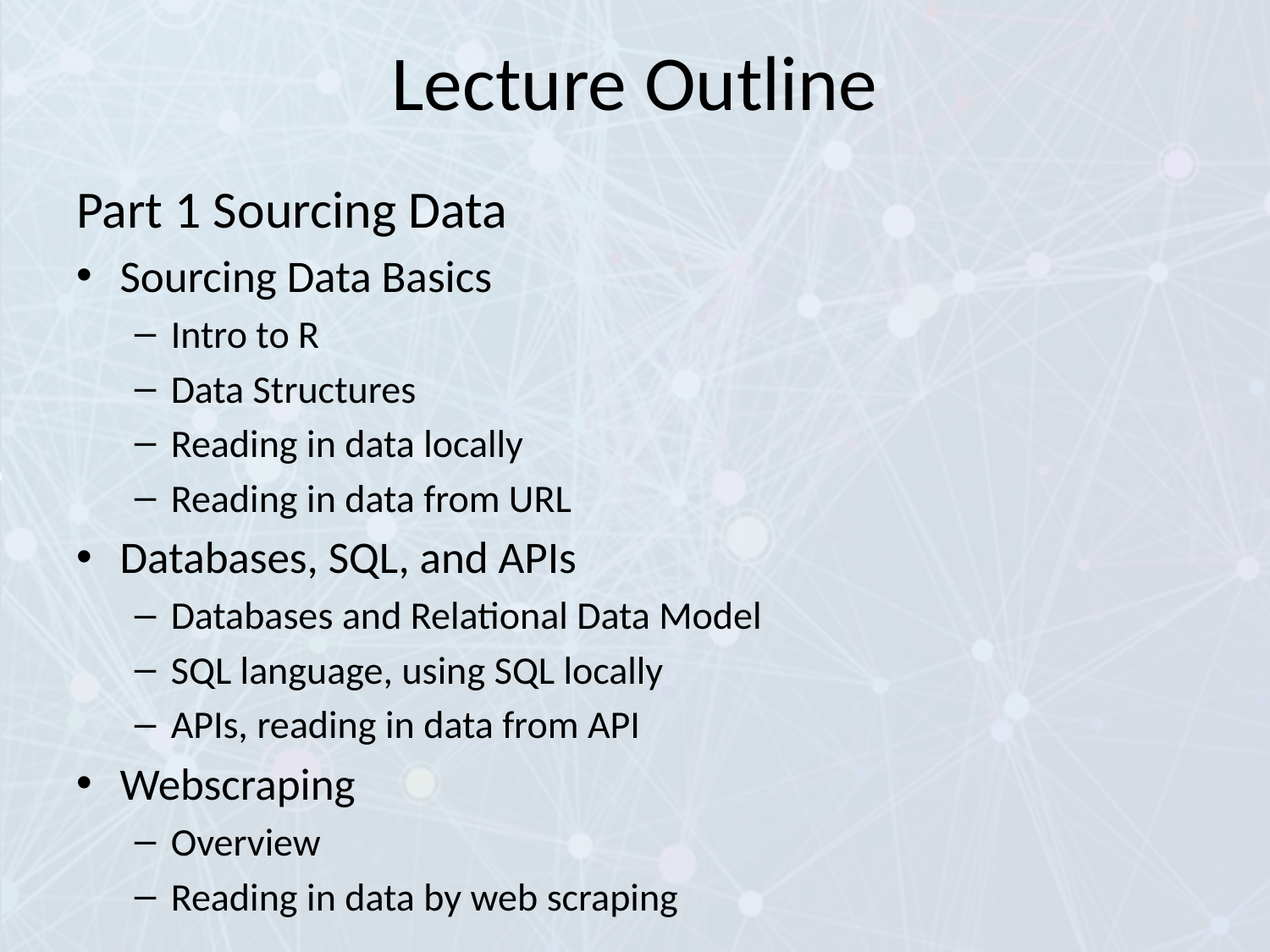

# Lecture Outline
Part 1 Sourcing Data
Sourcing Data Basics
Intro to R
Data Structures
Reading in data locally
Reading in data from URL
Databases, SQL, and APIs
Databases and Relational Data Model
SQL language, using SQL locally
APIs, reading in data from API
Webscraping
Overview
Reading in data by web scraping